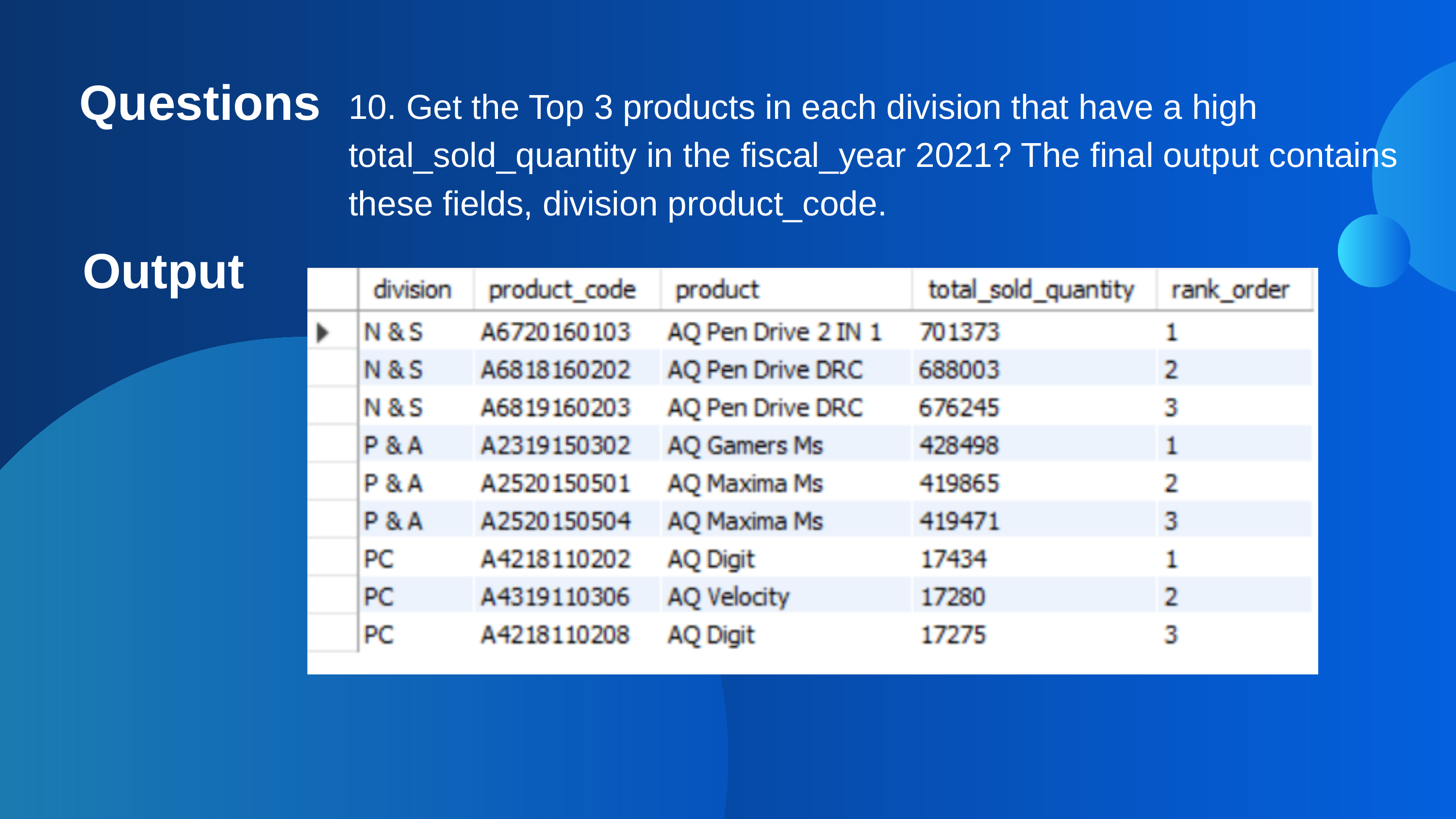

Questions
10. Get the Top 3 products in each division that have a high total_sold_quantity in the fiscal_year 2021? The final output contains these fields, division product_code.

Output